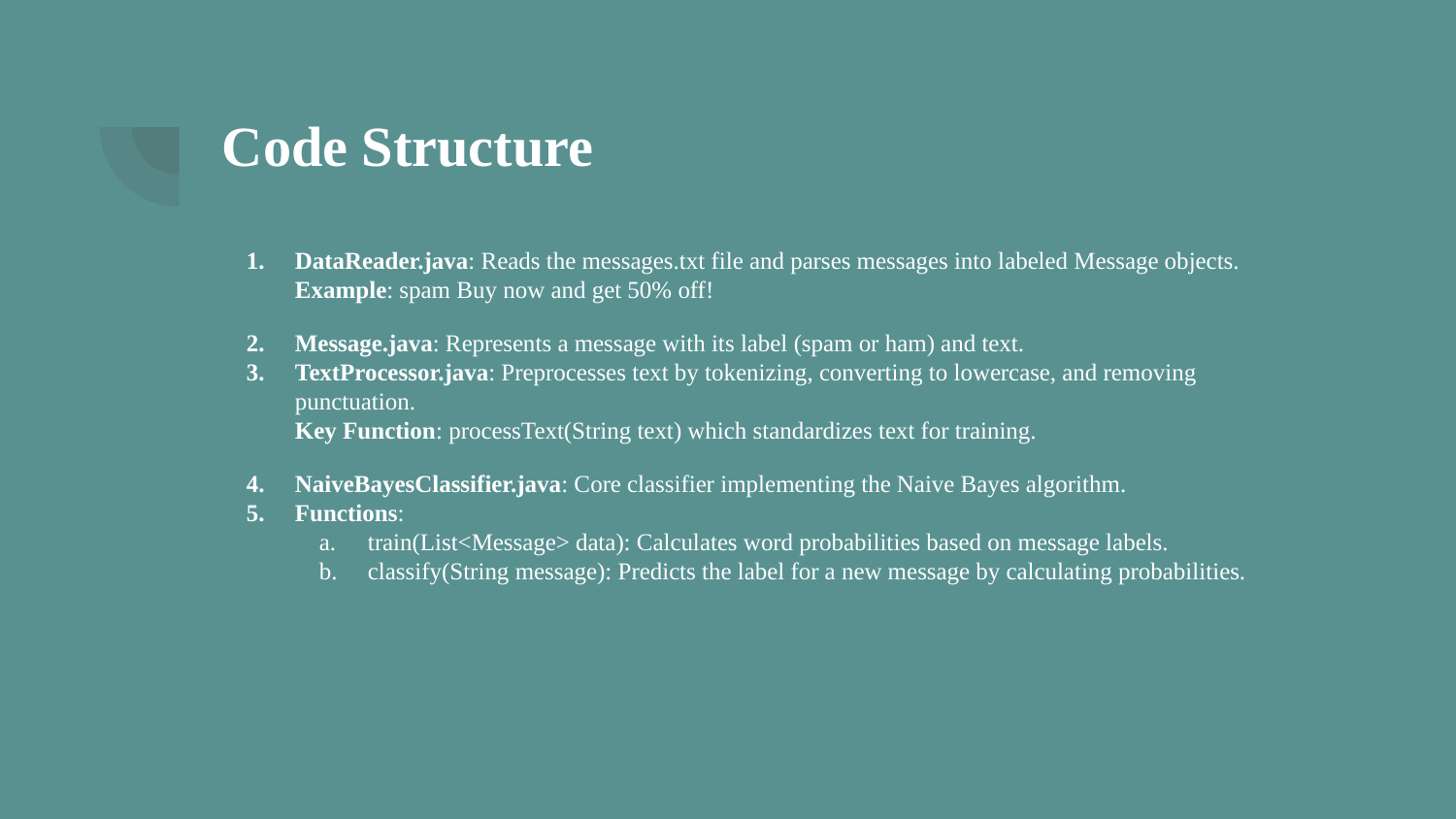

# Code Structure
DataReader.java: Reads the messages.txt file and parses messages into labeled Message objects.
Example: spam Buy now and get 50% off!
Message.java: Represents a message with its label (spam or ham) and text.
TextProcessor.java: Preprocesses text by tokenizing, converting to lowercase, and removing punctuation.
Key Function: processText(String text) which standardizes text for training.
NaiveBayesClassifier.java: Core classifier implementing the Naive Bayes algorithm.
Functions:
train(List<Message> data): Calculates word probabilities based on message labels.
classify(String message): Predicts the label for a new message by calculating probabilities.